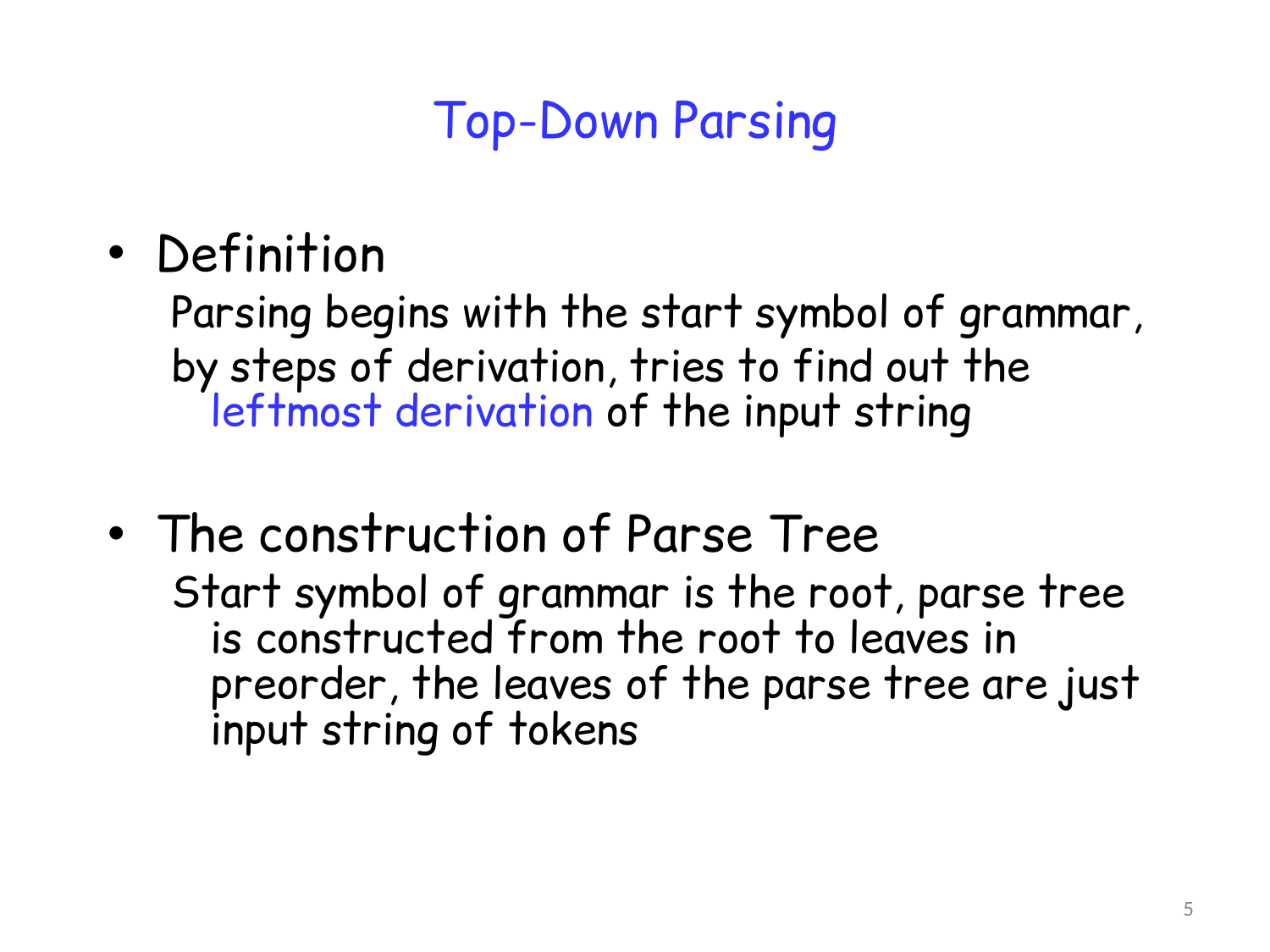

# Top-Down Parsing
Definition
Parsing begins with the start symbol of grammar,
by steps of derivation, tries to find out the leftmost derivation of the input string

The construction of Parse Tree
Start symbol of grammar is the root, parse tree is constructed from the root to leaves in preorder, the leaves of the parse tree are just input string of tokens
5